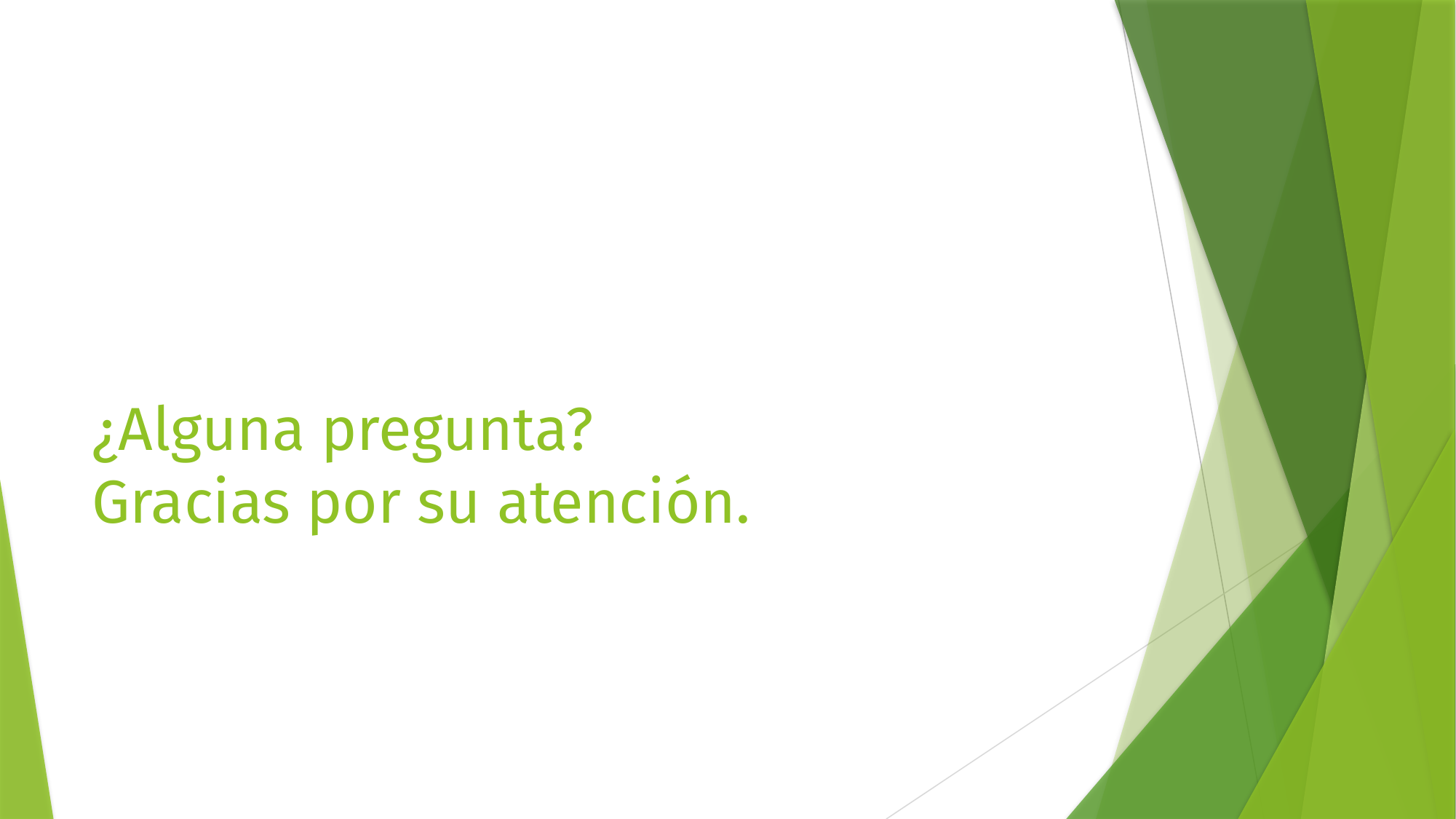

# ¿Alguna pregunta? Gracias por su atención.